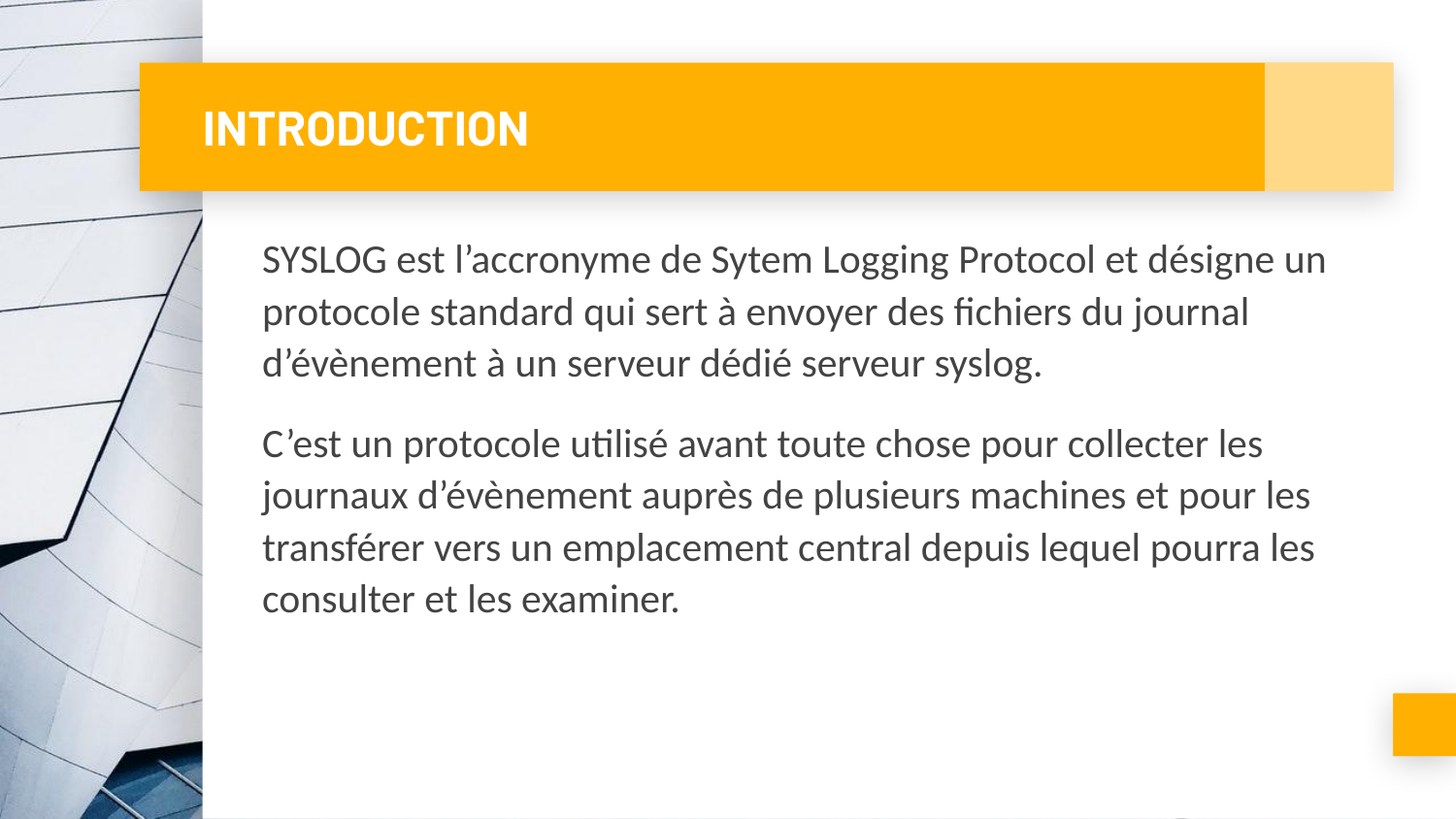

# INTRODUCTION
SYSLOG est l’accronyme de Sytem Logging Protocol et désigne un protocole standard qui sert à envoyer des fichiers du journal d’évènement à un serveur dédié serveur syslog.
C’est un protocole utilisé avant toute chose pour collecter les journaux d’évènement auprès de plusieurs machines et pour les transférer vers un emplacement central depuis lequel pourra les consulter et les examiner.

8